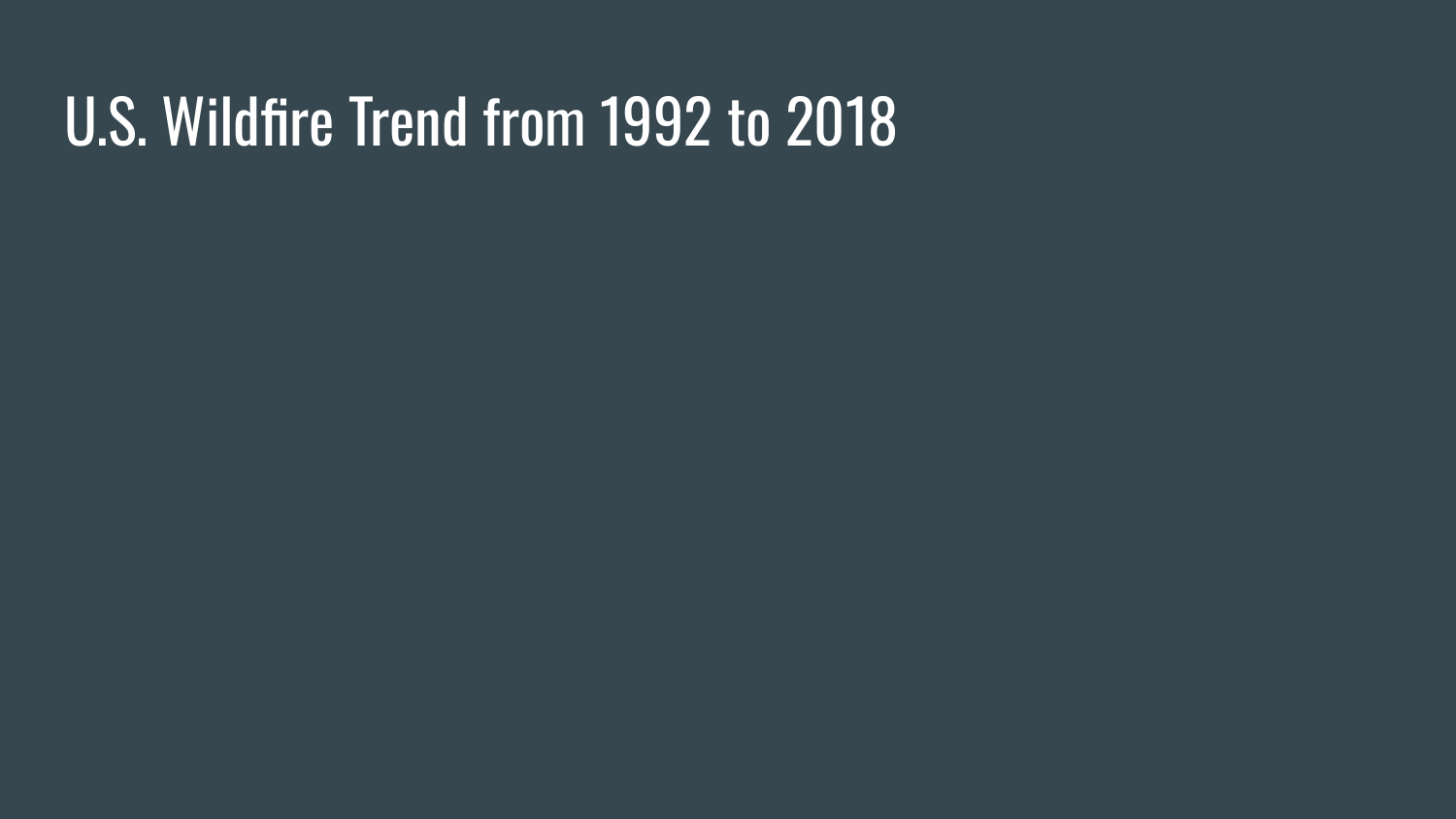

# U.S. Wildfire Trend from 1992 to 2018